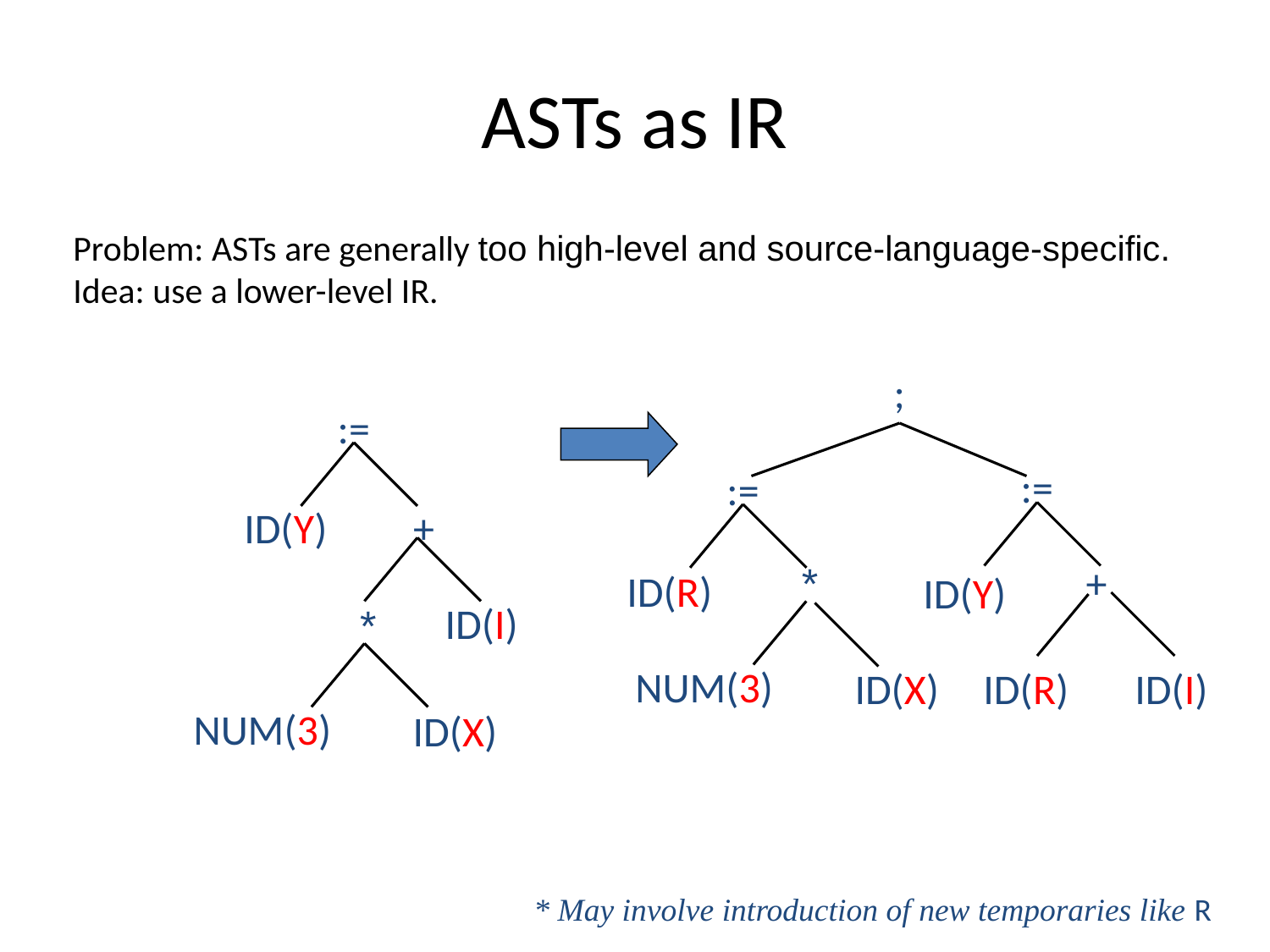

# ASTs as IR
Problem: ASTs are generally too high-level and source-language-specific.
Idea: use a lower-level IR.
;
:=

ID(Y)
+

ID(I)
*

NUM(3)
ID(X)

:=
:=

+
*
ID(R)
ID(Y)

NUM(3)
ID(X)
ID(R)
ID(I)
* May involve introduction of new temporaries like R